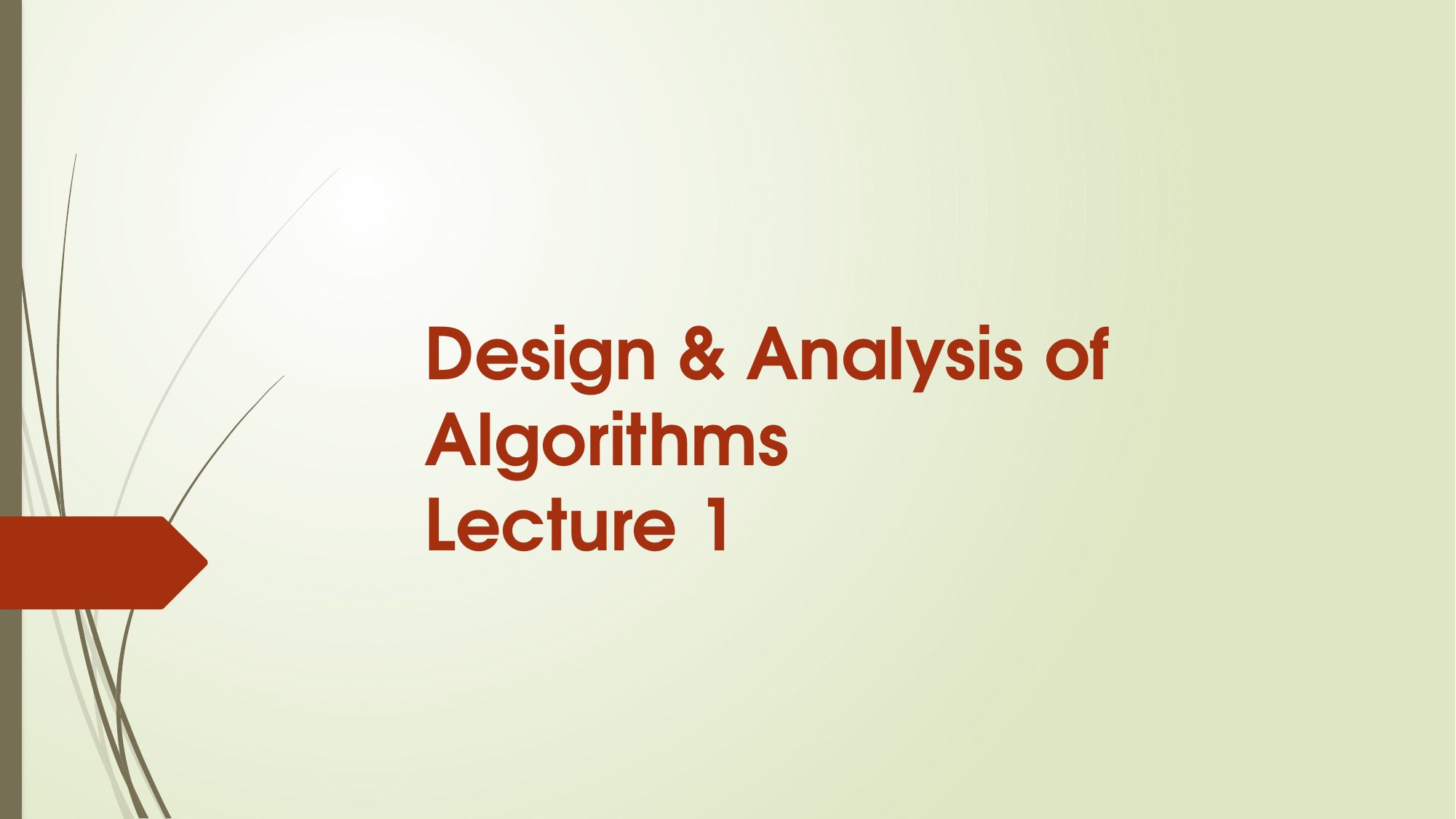

# Design & Analysis of   Algorithms Lecture 1